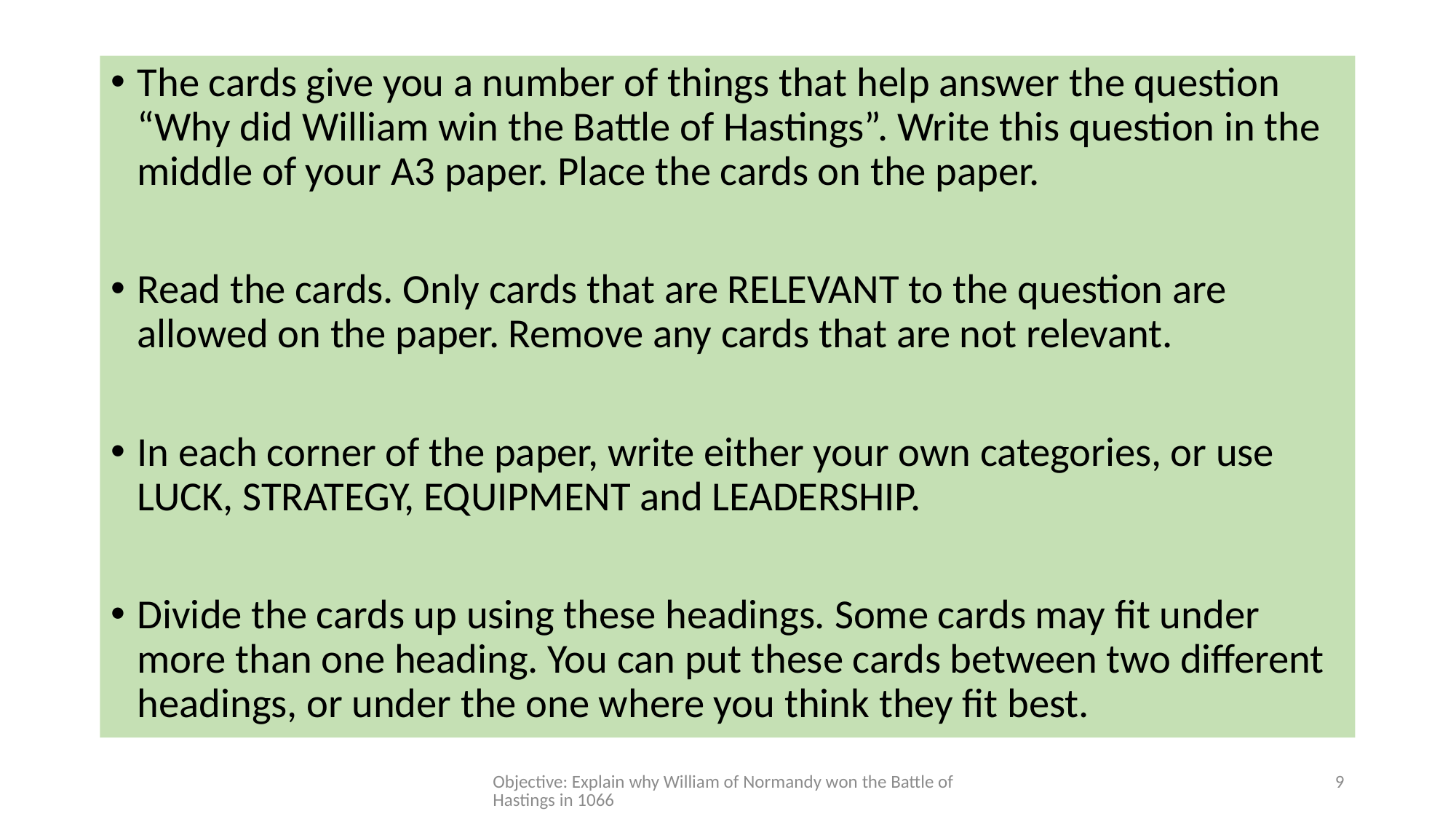

The cards give you a number of things that help answer the question “Why did William win the Battle of Hastings”. Write this question in the middle of your A3 paper. Place the cards on the paper.

Read the cards. Only cards that are RELEVANT to the question are allowed on the paper. Remove any cards that are not relevant.

In each corner of the paper, write either your own categories, or use LUCK, STRATEGY, EQUIPMENT and LEADERSHIP.

Divide the cards up using these headings. Some cards may fit under more than one heading. You can put these cards between two different headings, or under the one where you think they fit best.

Objective: Explain why William of Normandy won the Battle of Hastings in 1066
9